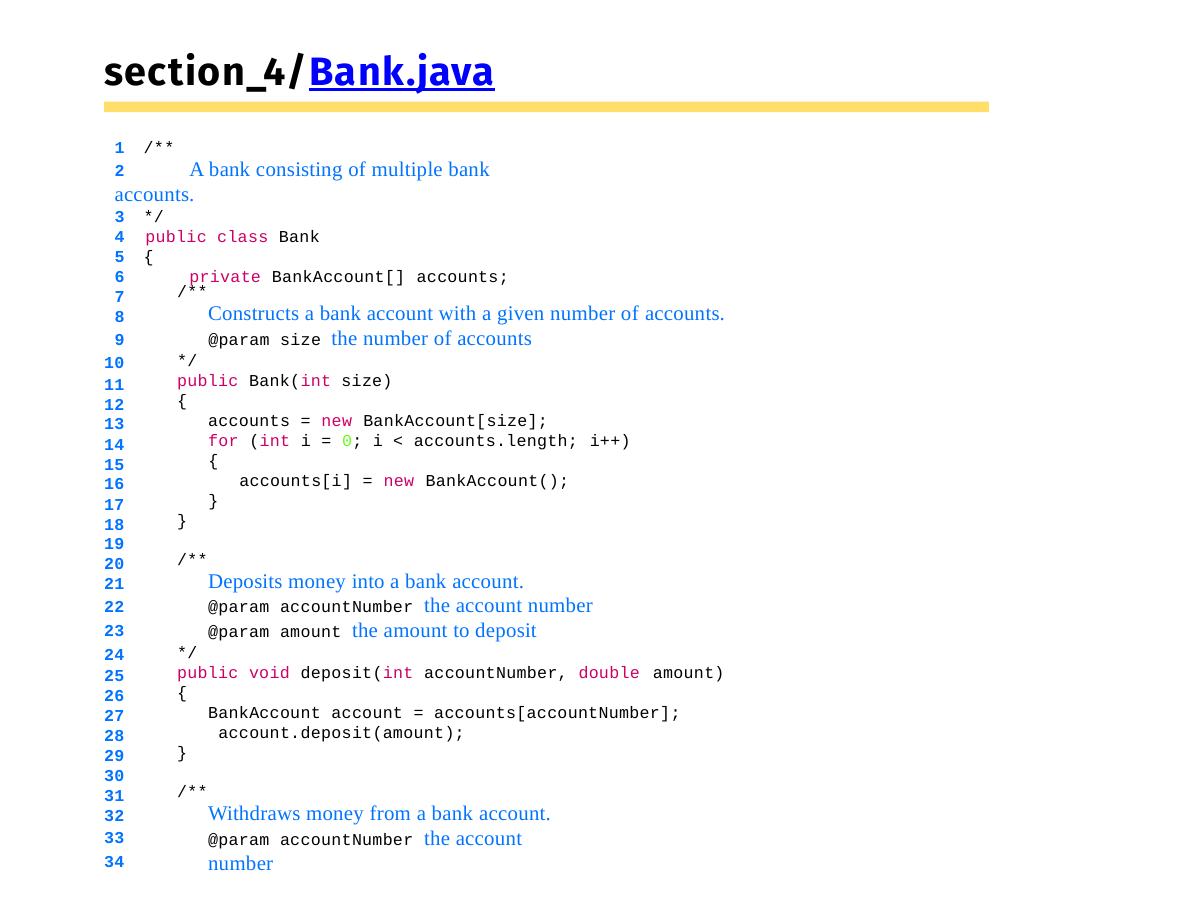

# section_4/Bank.java
1 /**
2	A bank consisting of multiple bank accounts.
3 */
4  public class Bank
5 {
6	private BankAccount[] accounts;
7
8
9
10
11
12
13
14
15
16
17
18
19
20
21
22
23
24
25
26
27
28
29
30
31
32
33
34
/**
Constructs a bank account with a given number of accounts.
@param size the number of accounts
*/
public Bank(int size)
{
accounts = new BankAccount[size];
for (int i = 0; i < accounts.length; i++)
{
accounts[i] = new BankAccount();
}
}
/**
Deposits money into a bank account.
@param accountNumber the account number
@param amount the amount to deposit
*/
public void deposit(int accountNumber, double amount)
{
BankAccount account = accounts[accountNumber];  account.deposit(amount);
}
/**
Withdraws money from a bank account.
@param accountNumber the account number